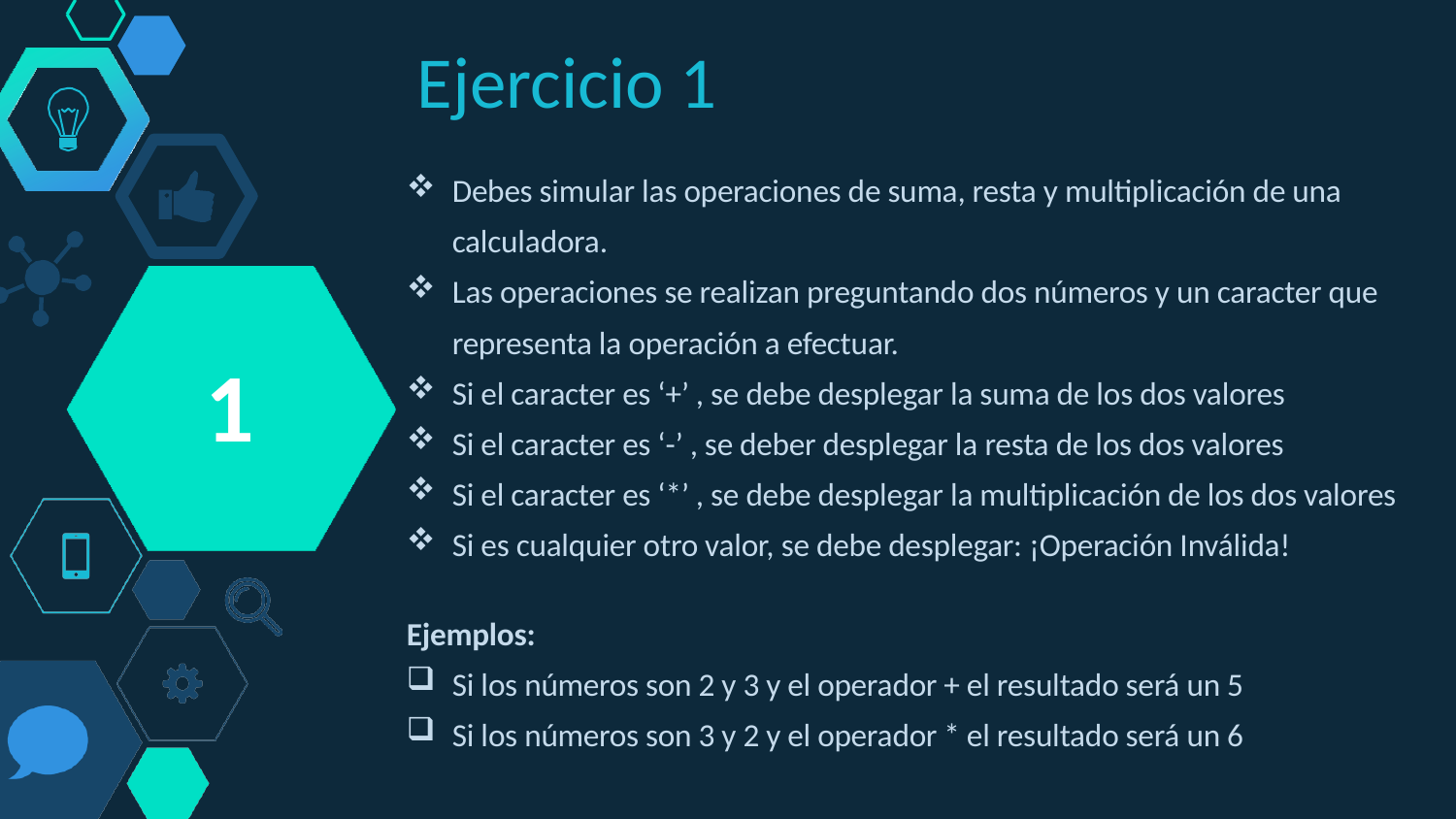

Ejercicio 1

Debes simular las operaciones de suma, resta y multiplicación de una calculadora.
Las operaciones se realizan preguntando dos números y un caracter que representa la operación a efectuar.
Si el caracter es ‘+’ , se debe desplegar la suma de los dos valores
Si el caracter es ‘-’ , se deber desplegar la resta de los dos valores
Si el caracter es ‘*’ , se debe desplegar la multiplicación de los dos valores
Si es cualquier otro valor, se debe desplegar: ¡Operación Inválida!

Ejemplos:
Si los números son 2 y 3 y el operador + el resultado será un 5
Si los números son 3 y 2 y el operador * el resultado será un 6

1